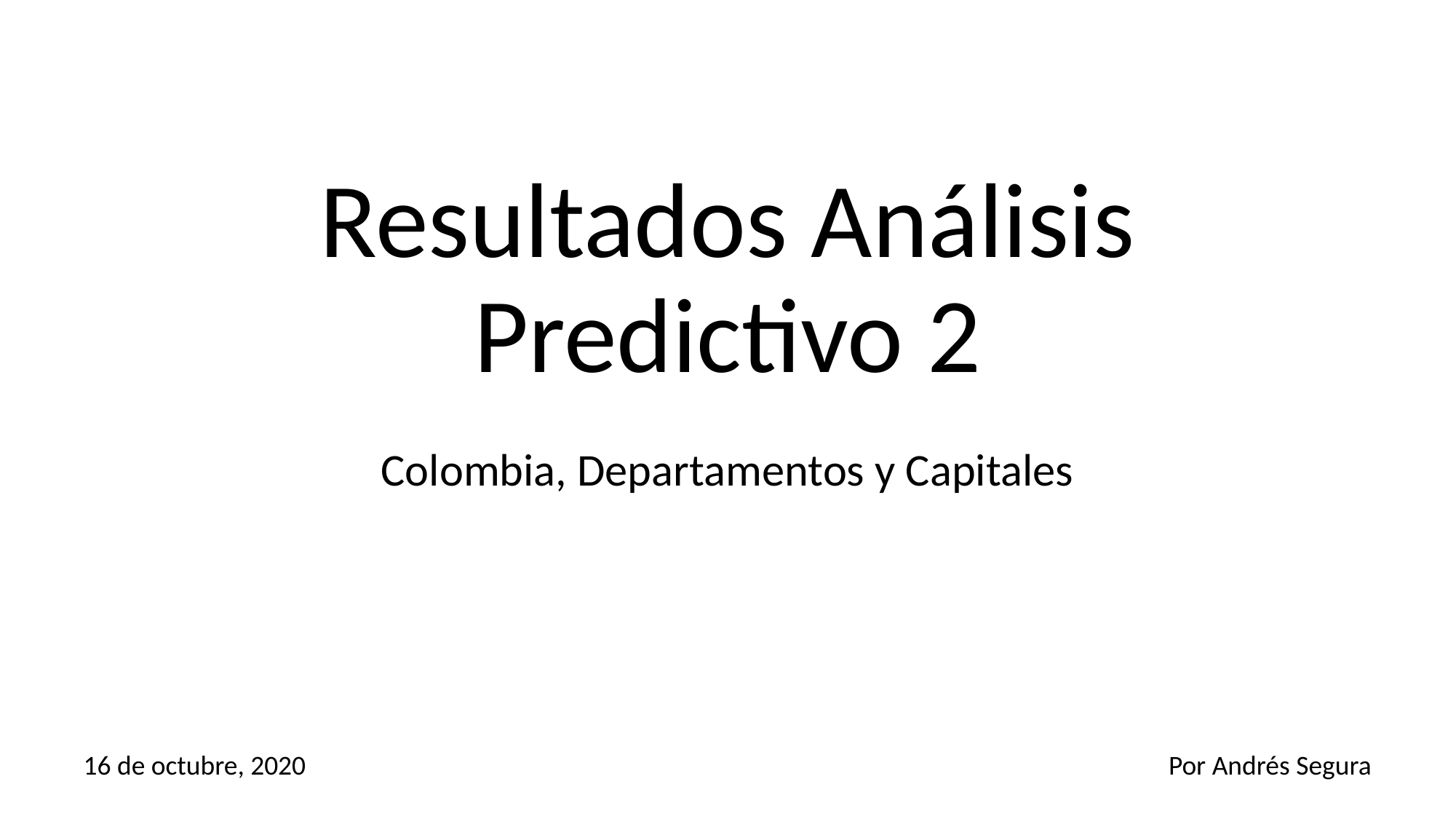

# Resultados Análisis Predictivo 2
Colombia, Departamentos y Capitales
16 de octubre, 2020
Por Andrés Segura